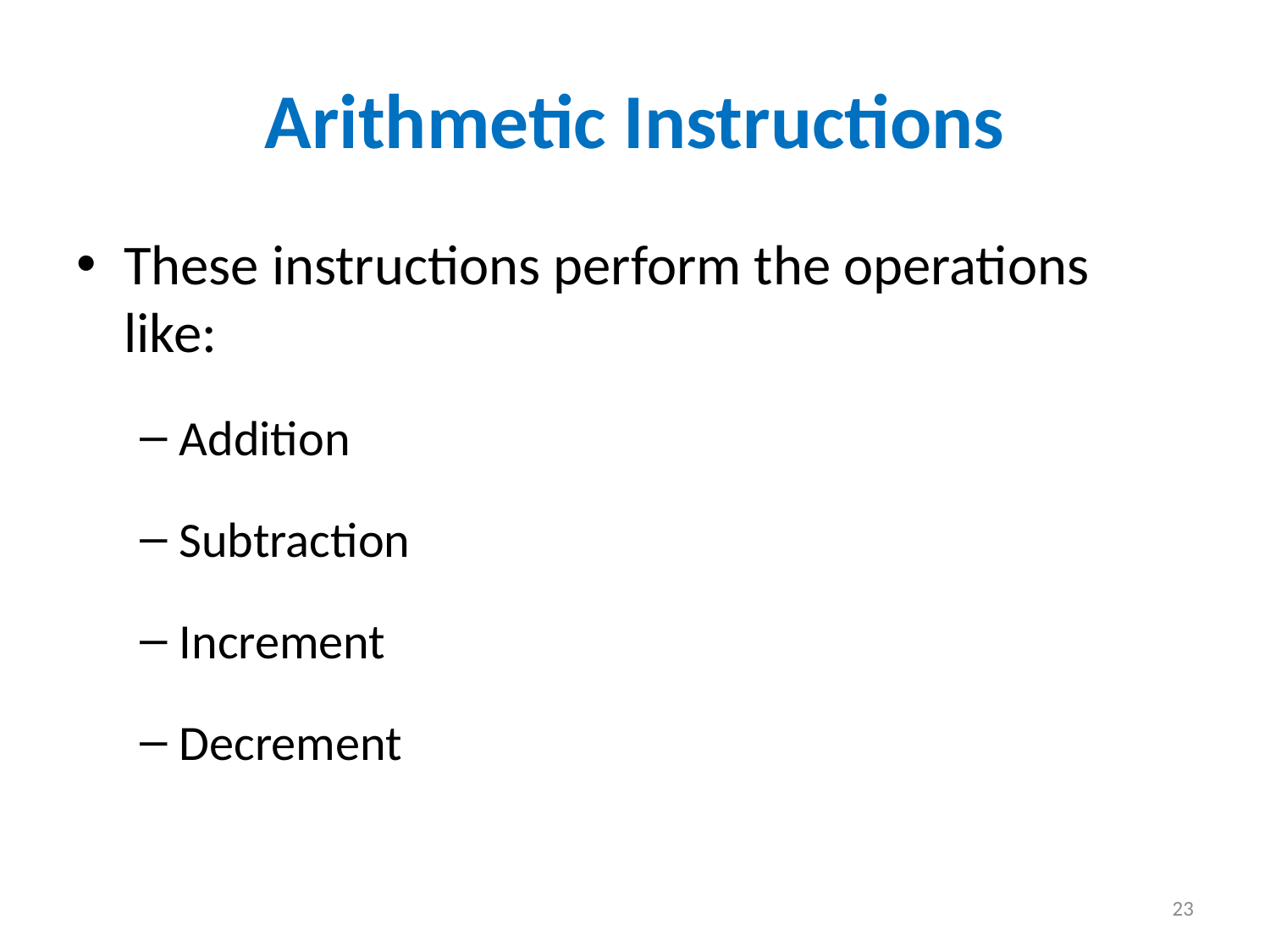

# Arithmetic Instructions
These instructions perform the operations like:
Addition
Subtraction
Increment
Decrement

23